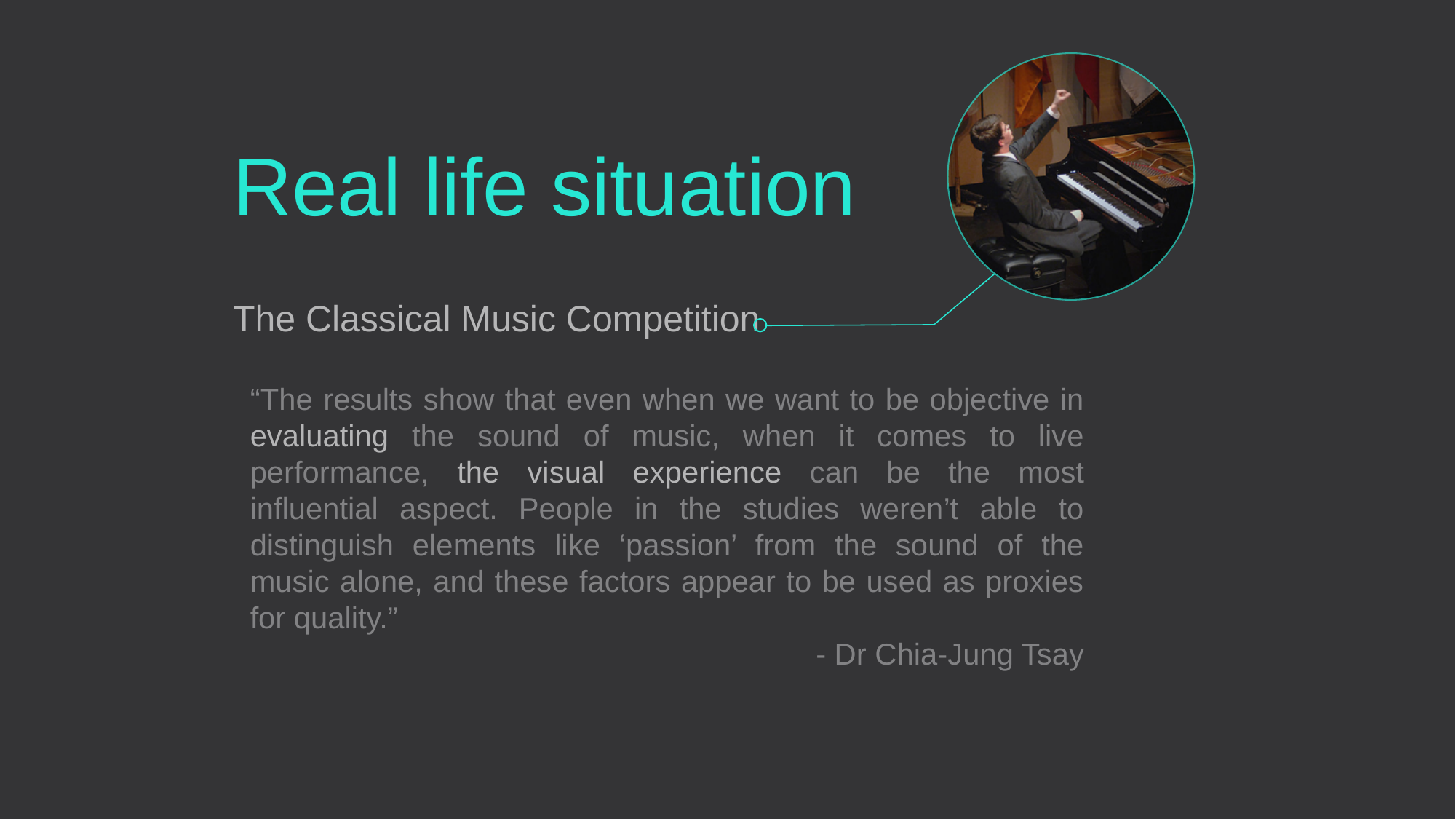

Real life situation
The Classical Music Competition
“The results show that even when we want to be objective in evaluating the sound of music, when it comes to live performance, the visual experience can be the most influential aspect. People in the studies weren’t able to distinguish elements like ‘passion’ from the sound of the music alone, and these factors appear to be used as proxies for quality.”
- Dr Chia-Jung Tsay